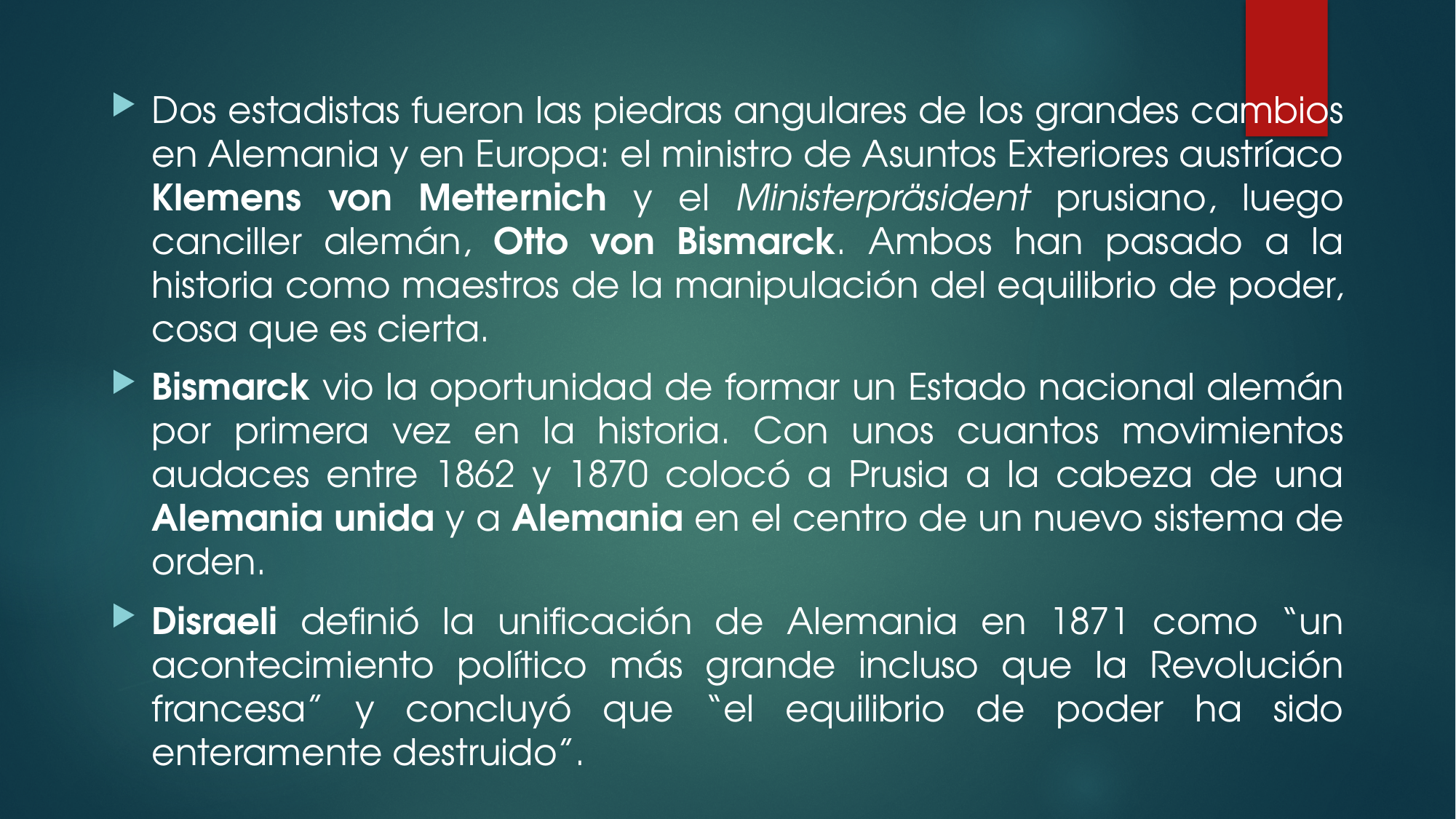

#
Dos estadistas fueron las piedras angulares de los grandes cambios en Alemania y en Europa: el ministro de Asuntos Exteriores austríaco Klemens von Metternich y el Ministerpräsident prusiano, luego canciller alemán, Otto von Bismarck. Ambos han pasado a la historia como maestros de la manipulación del equilibrio de poder, cosa que es cierta.
Bismarck vio la oportunidad de formar un Estado nacional alemán por primera vez en la historia. Con unos cuantos movimientos audaces entre 1862 y 1870 colocó a Prusia a la cabeza de una Alemania unida y a Alemania en el centro de un nuevo sistema de orden.
Disraeli definió la unificación de Alemania en 1871 como “un acontecimiento político más grande incluso que la Revolución francesa” y concluyó que “el equilibrio de poder ha sido enteramente destruido”.